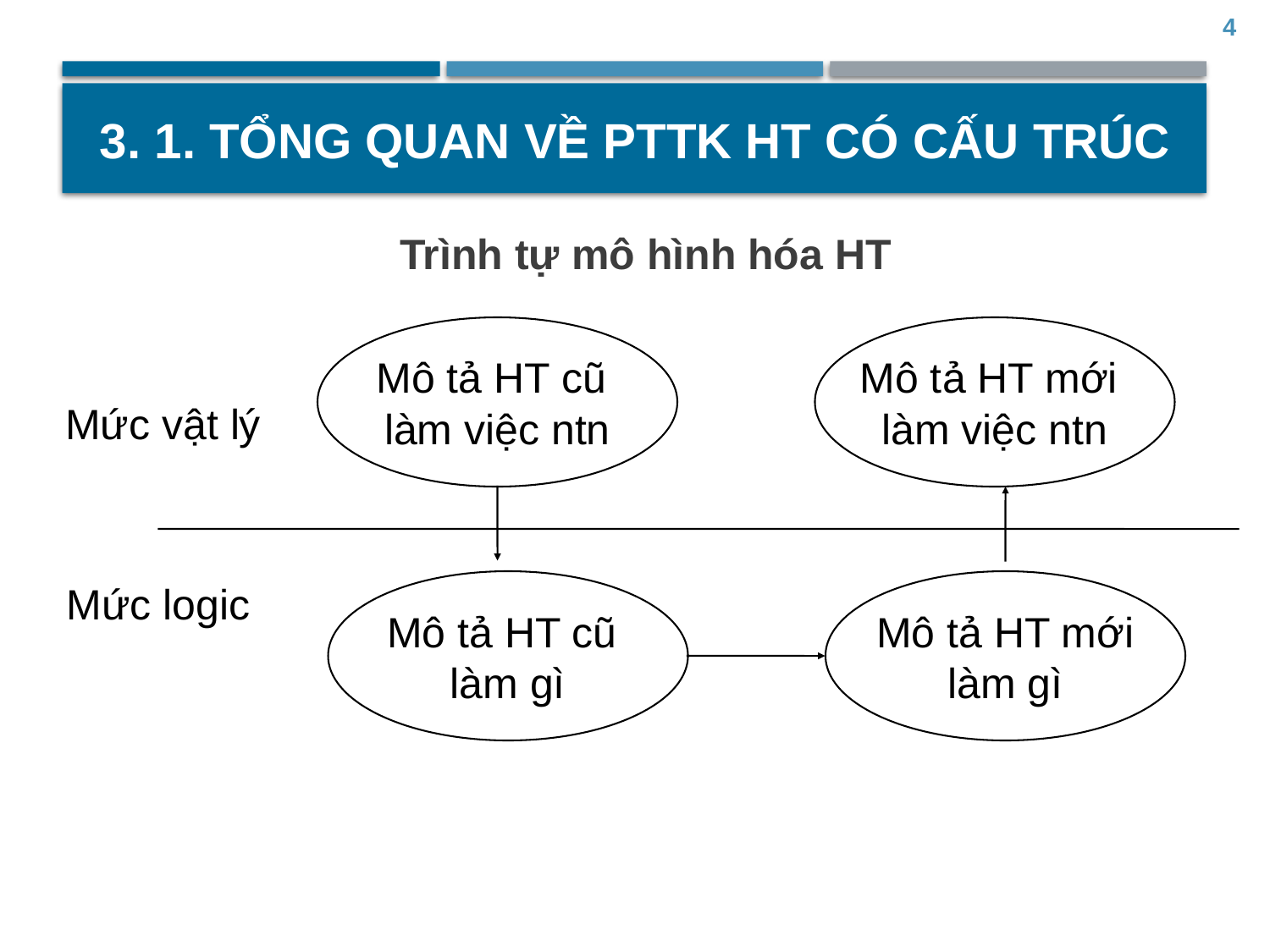

4
# 3. 1. Tổng quan VỀ PTTK HT có cấu trúc
Trình tự mô hình hóa HT
Mô tả HT cũ
làm việc ntn
Mô tả HT mới
làm việc ntn
Mức vật lý

Mức logic
Mô tả HT cũ
làm gì
Mô tả HT mới
làm gì